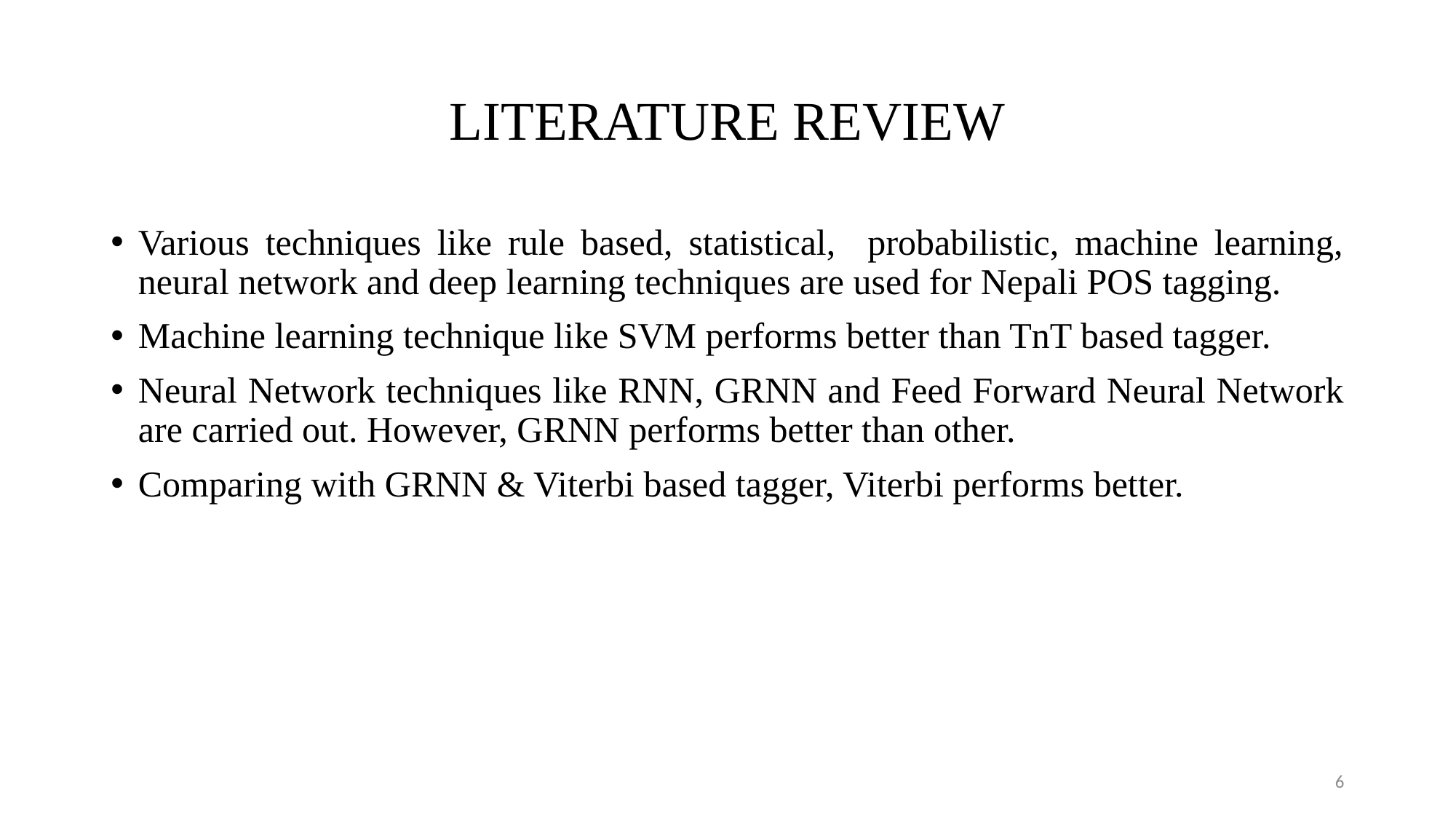

# LITERATURE REVIEW
Various techniques like rule based, statistical,  probabilistic, machine learning, neural network and deep learning techniques are used for Nepali POS tagging.
Machine learning technique like SVM performs better than TnT based tagger.
Neural Network techniques like RNN, GRNN and Feed Forward Neural Network are carried out. However, GRNN performs better than other.
Comparing with GRNN & Viterbi based tagger, Viterbi performs better.

6